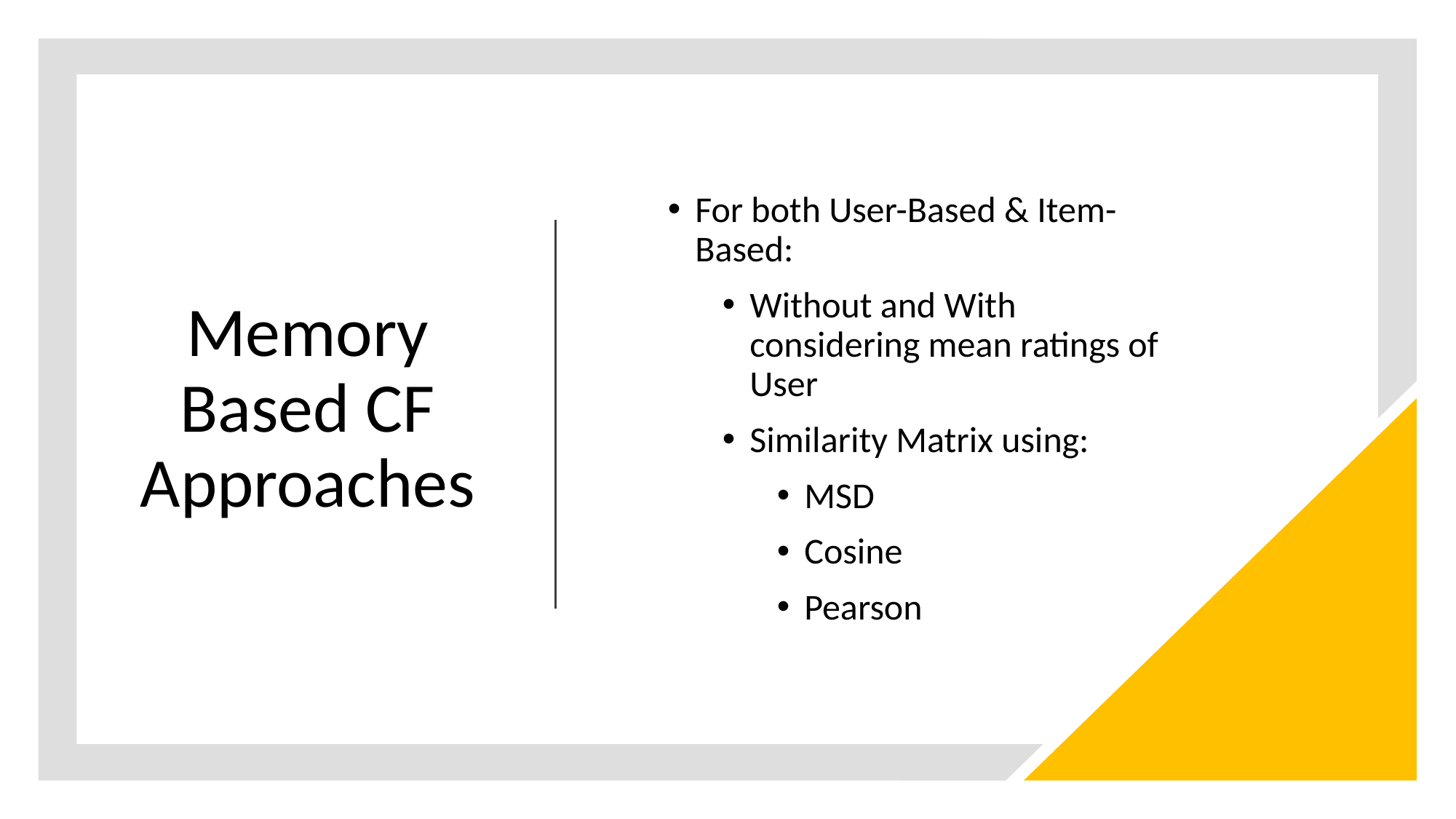

# Memory Based CF Approaches
For both User-Based & Item-Based:
Without and With considering mean ratings of User
Similarity Matrix using:
MSD
Cosine
Pearson